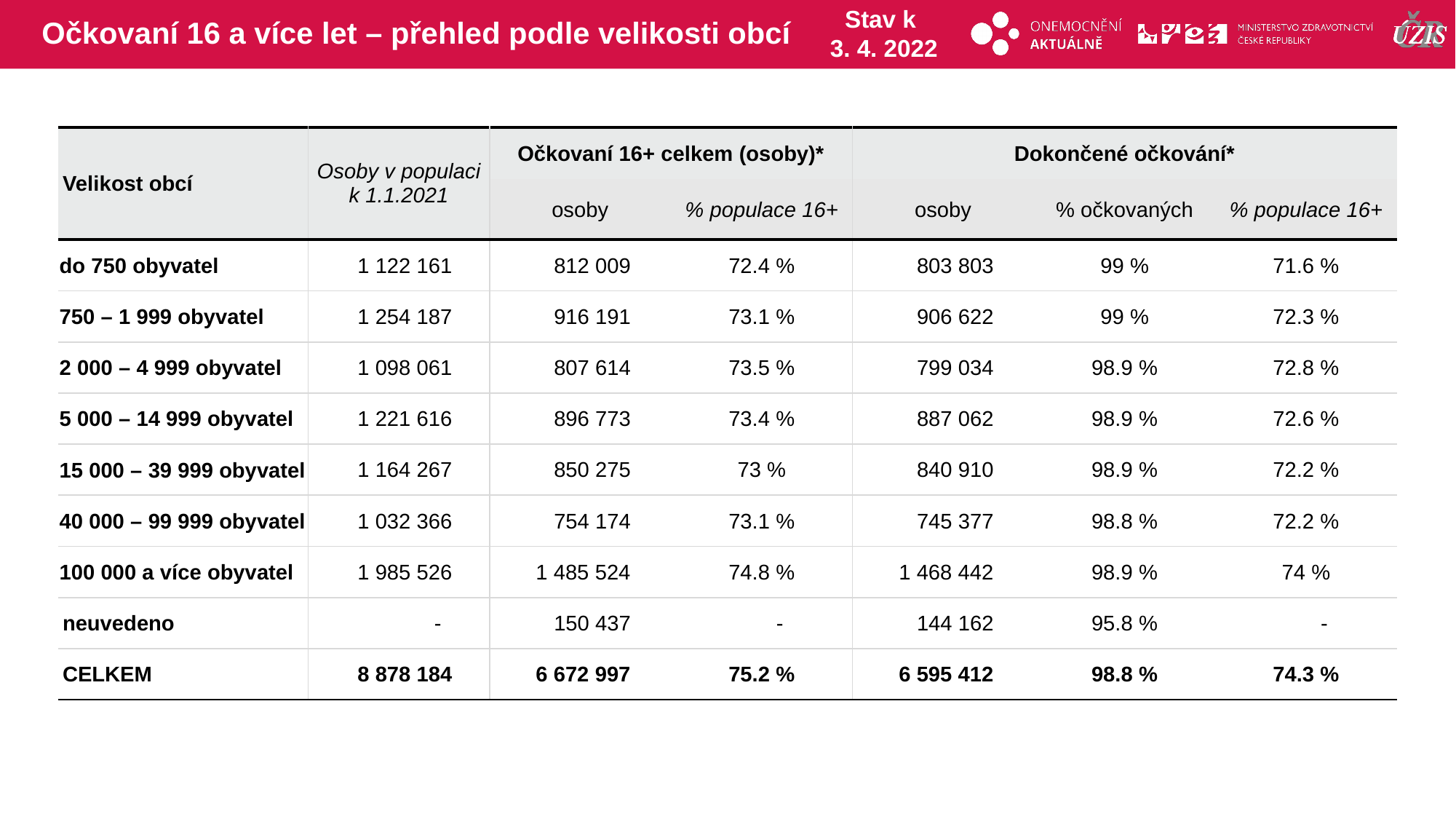

# Očkovaní 16 a více let – přehled podle velikosti obcí
Stav k
3. 4. 2022
| Velikost obcí | Osoby v populaci k 1.1.2021 | Očkovaní 16+ celkem (osoby)\* |  | Dokončené očkování\* |  |  |
| --- | --- | --- | --- | --- | --- | --- |
|  |  | osoby | % populace 16+ | osoby | % očkovaných | % populace 16+ |
| do 750 obyvatel | 1 122 161 | 812 009 | 72.4 % | 803 803 | 99 % | 71.6 % |
| 750 – 1 999 obyvatel | 1 254 187 | 916 191 | 73.1 % | 906 622 | 99 % | 72.3 % |
| 2 000 – 4 999 obyvatel | 1 098 061 | 807 614 | 73.5 % | 799 034 | 98.9 % | 72.8 % |
| 5 000 – 14 999 obyvatel | 1 221 616 | 896 773 | 73.4 % | 887 062 | 98.9 % | 72.6 % |
| 15 000 – 39 999 obyvatel | 1 164 267 | 850 275 | 73 % | 840 910 | 98.9 % | 72.2 % |
| 40 000 – 99 999 obyvatel | 1 032 366 | 754 174 | 73.1 % | 745 377 | 98.8 % | 72.2 % |
| 100 000 a více obyvatel | 1 985 526 | 1 485 524 | 74.8 % | 1 468 442 | 98.9 % | 74 % |
| neuvedeno | - | 150 437 | - | 144 162 | 95.8 % | - |
| CELKEM | 8 878 184 | 6 672 997 | 75.2 % | 6 595 412 | 98.8 % | 74.3 % |